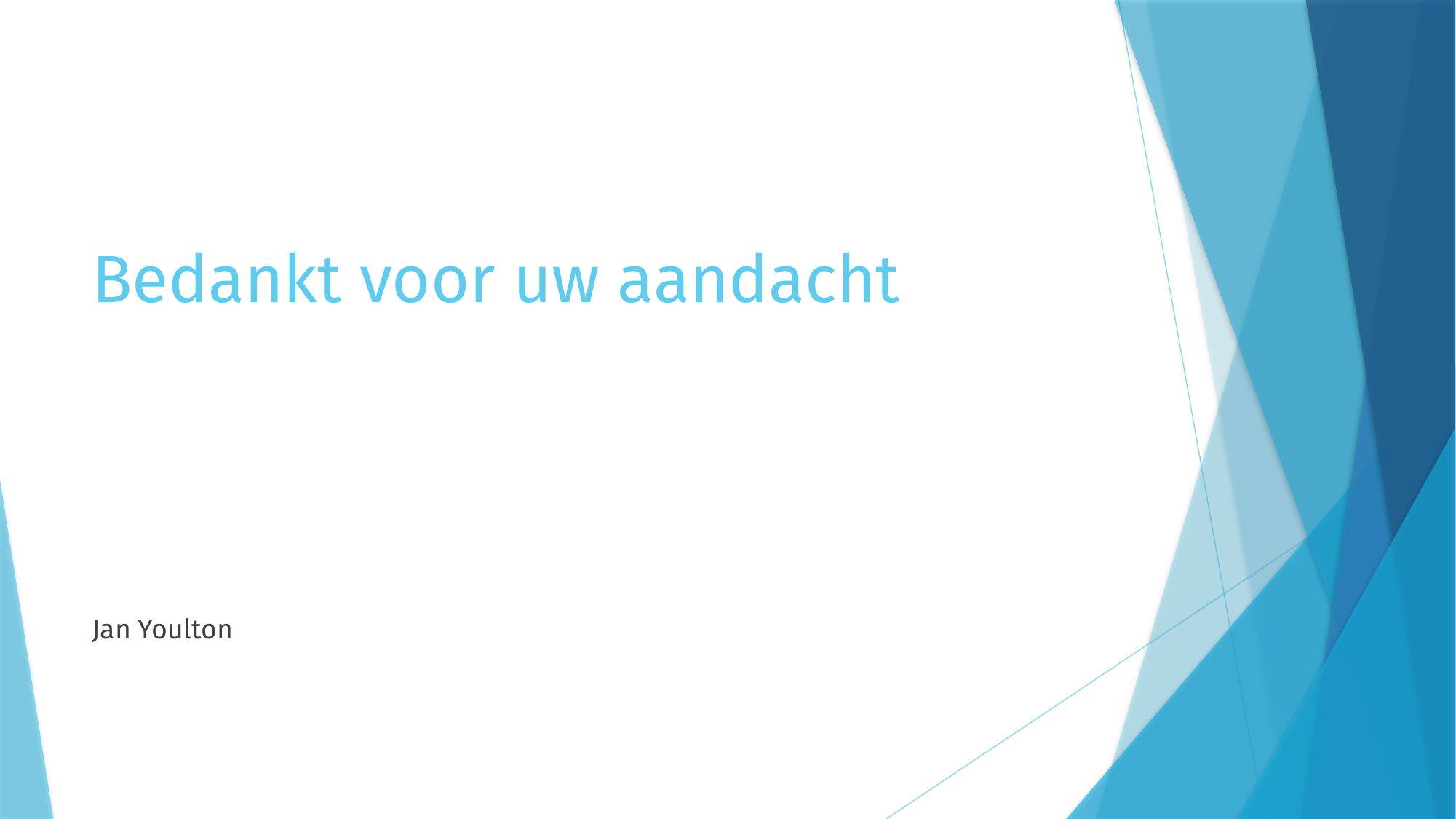

# Bedankt voor uw aandacht
Jan Youlton